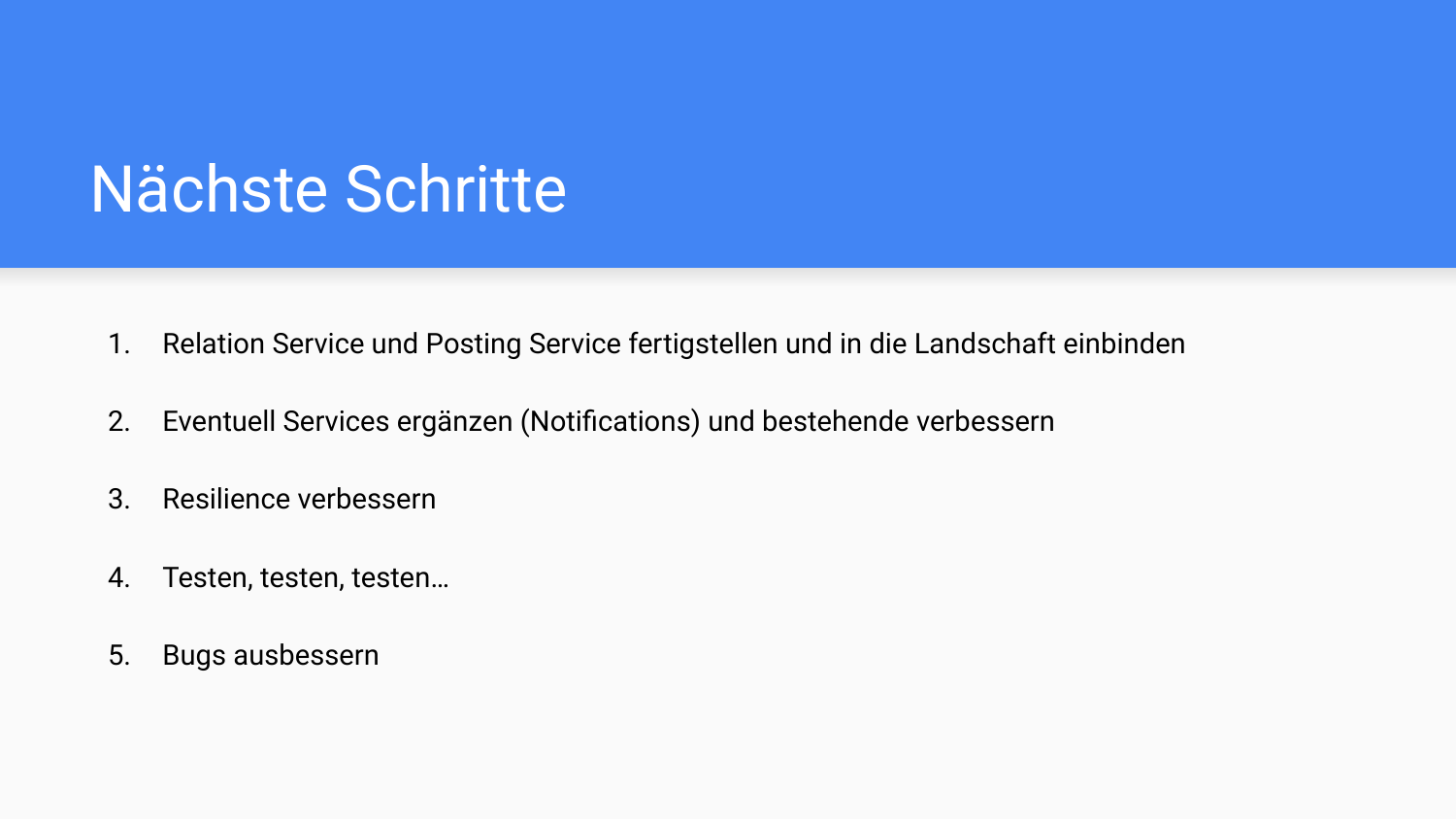

# Nächste Schritte
Relation Service und Posting Service fertigstellen und in die Landschaft einbinden

Eventuell Services ergänzen (Notifications) und bestehende verbessern

Resilience verbessern

Testen, testen, testen…

Bugs ausbessern